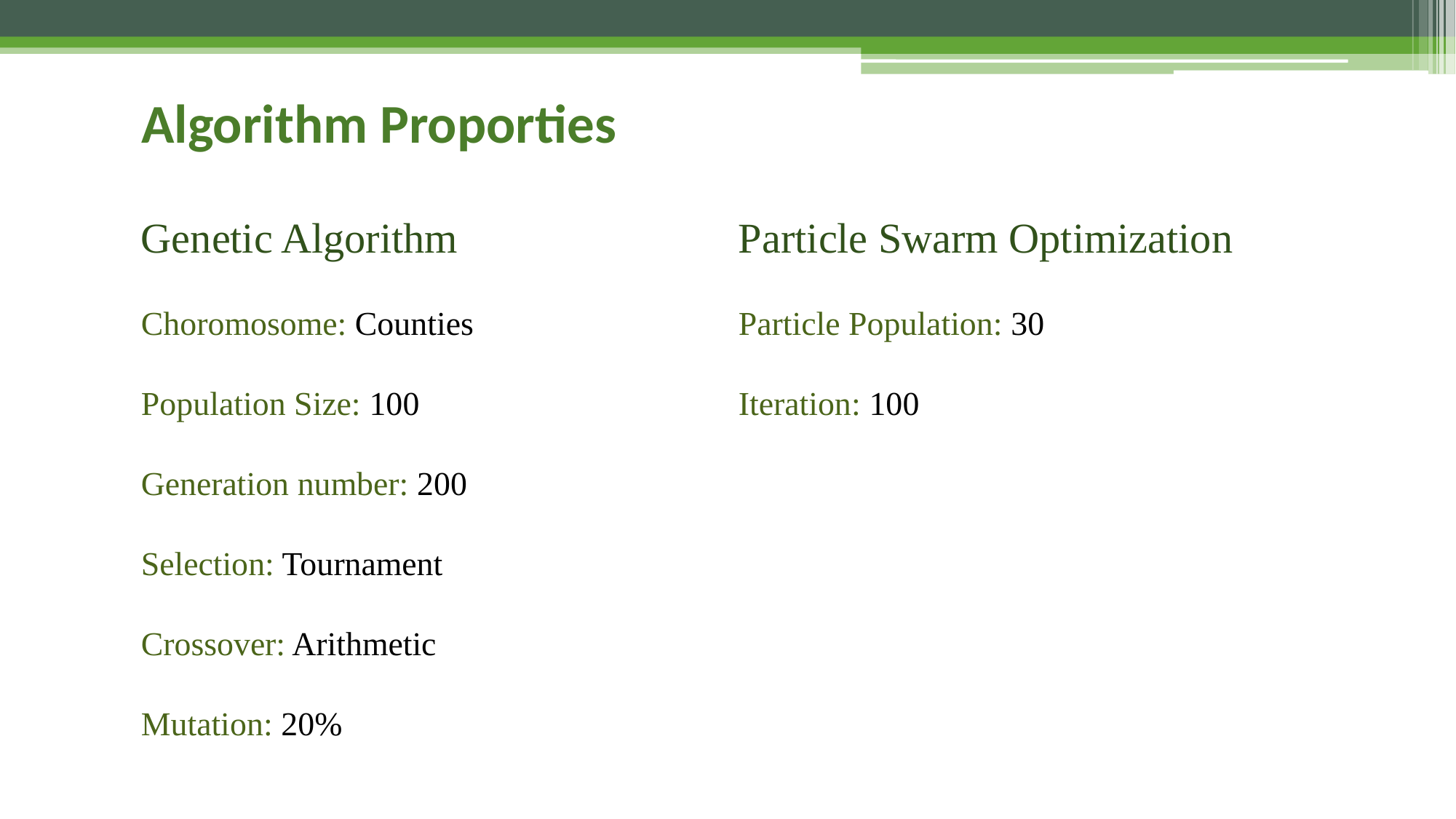

Algorithm Proporties
Genetic Algorithm

Choromosome: Counties

Population Size: 100

Generation number: 200

Selection: Tournament

Crossover: Arithmetic

Mutation: 20%

Particle Swarm Optimization

Particle Population: 30

Iteration: 100